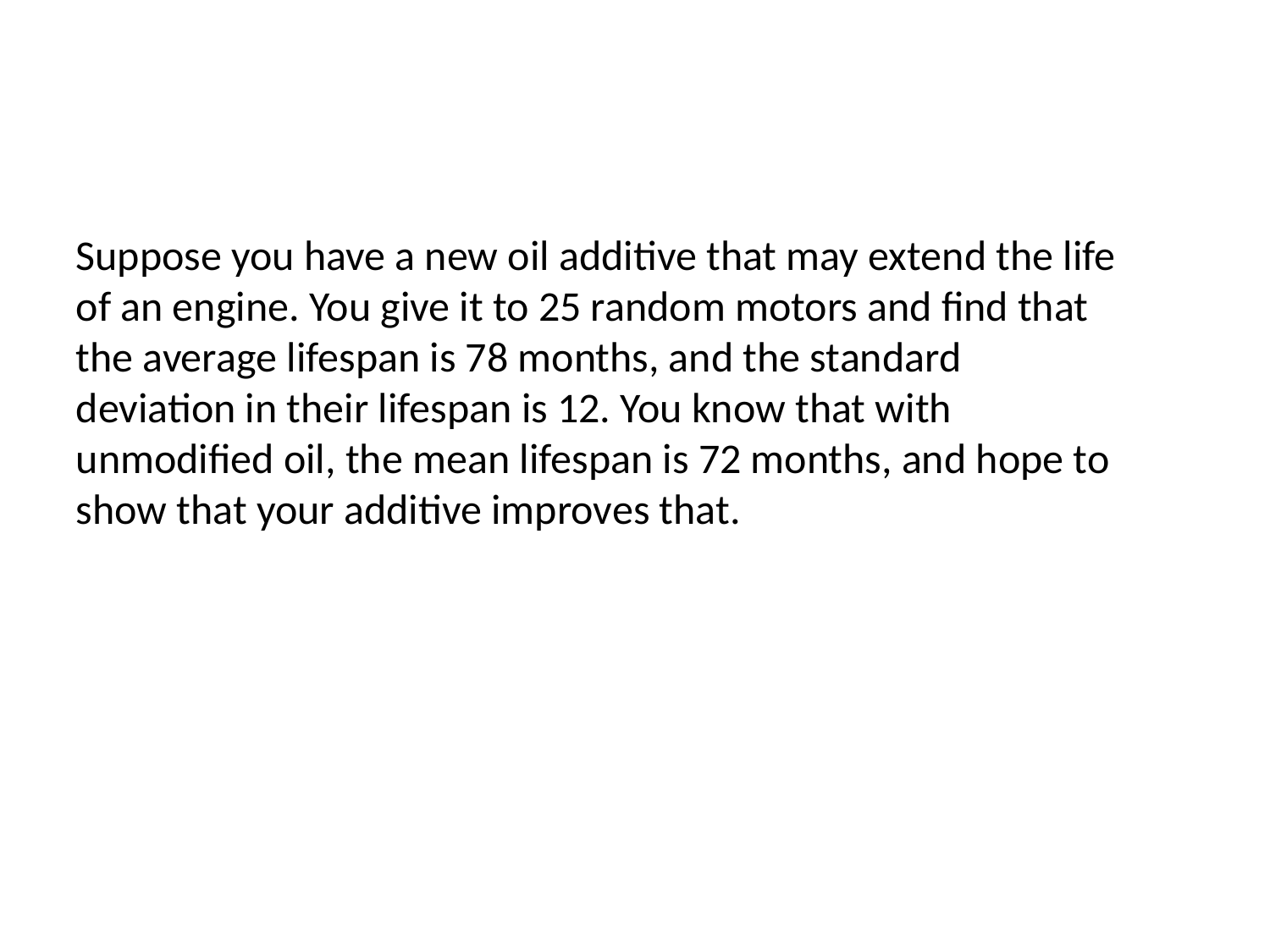

#
Suppose you have a new oil additive that may extend the life of an engine. You give it to 25 random motors and find that the average lifespan is 78 months, and the standard deviation in their lifespan is 12. You know that with unmodified oil, the mean lifespan is 72 months, and hope to show that your additive improves that.